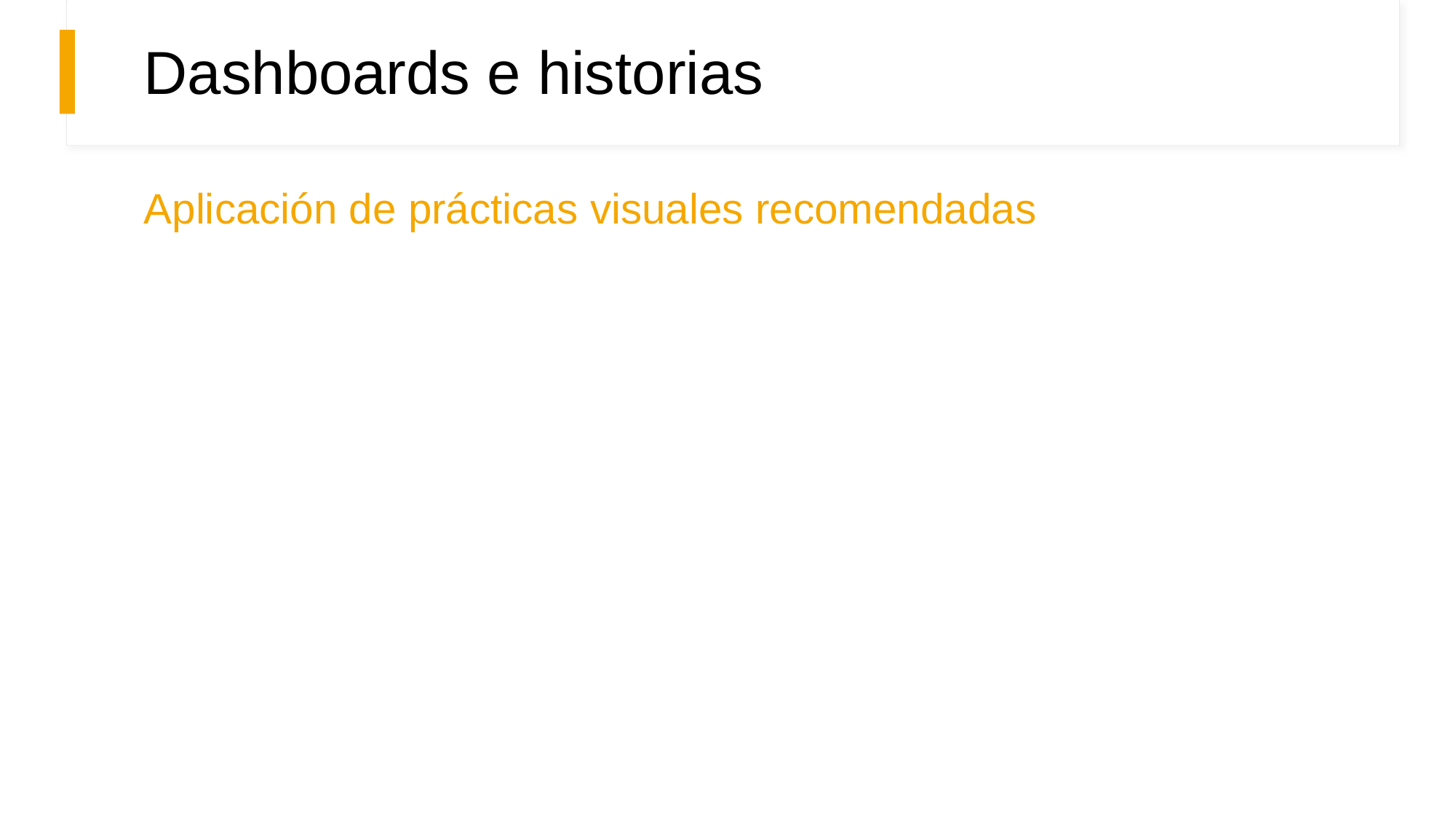

# Dashboards e historias
Aplicación de prácticas visuales recomendadas